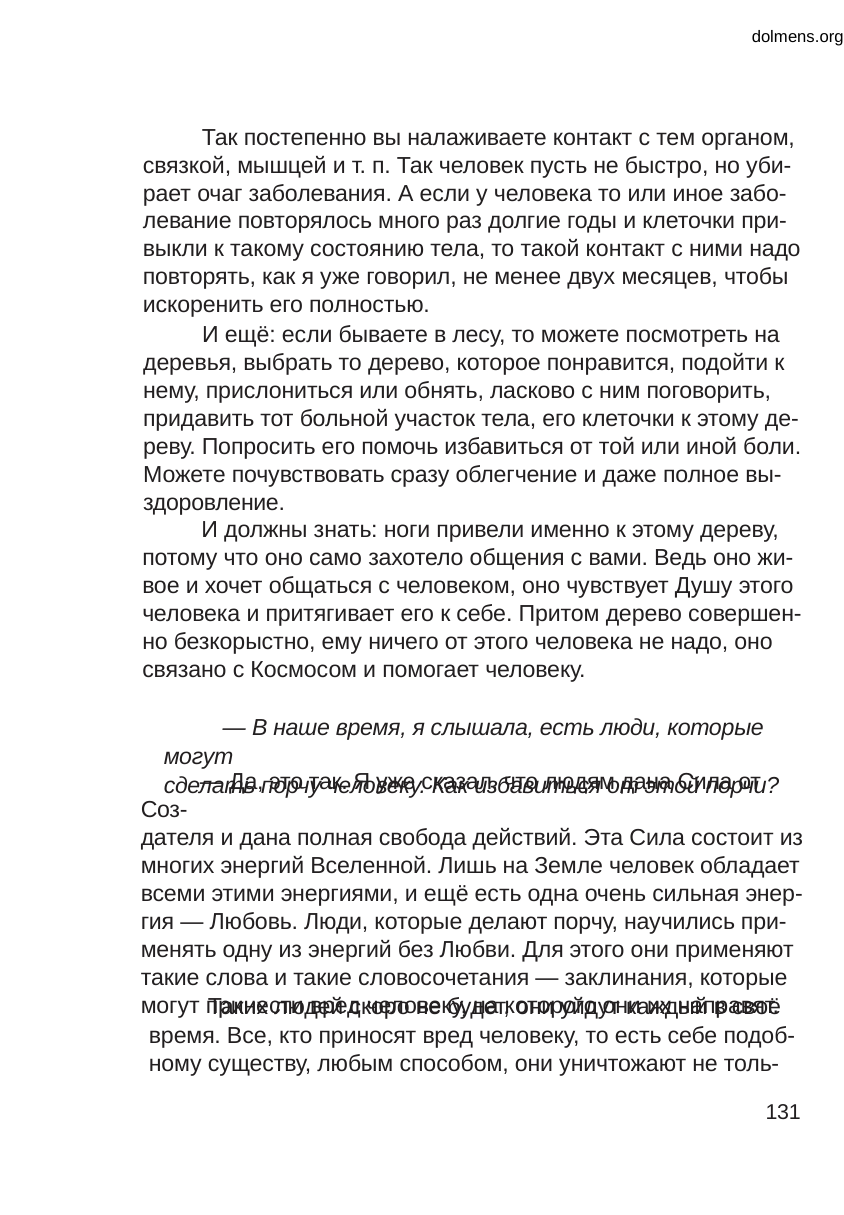

dolmens.org

Так постепенно вы налаживаете контакт с тем органом,
связкой, мышцей и т. п. Так человек пусть не быстро, но уби-
рает очаг заболевания. А если у человека то или иное забо-
левание повторялось много раз долгие годы и клеточки при-
выкли к такому состоянию тела, то такой контакт с ними надо
повторять, как я уже говорил, не менее двух месяцев, чтобы
искоренить его полностью.

И ещё: если бываете в лесу, то можете посмотреть на
деревья, выбрать то дерево, которое понравится, подойти к
нему, прислониться или обнять, ласково с ним поговорить,
придавить тот больной участок тела, его клеточки к этому де-
реву. Попросить его помочь избавиться от той или иной боли.
Можете почувствовать сразу облегчение и даже полное вы-
здоровление.

И должны знать: ноги привели именно к этому дереву,
потому что оно само захотело общения с вами. Ведь оно жи-
вое и хочет общаться с человеком, оно чувствует Душу этого
человека и притягивает его к себе. Притом дерево совершен-
но безкорыстно, ему ничего от этого человека не надо, оно
связано с Космосом и помогает человеку.

— В наше время, я слышала, есть люди, которые могут
сделать порчу человеку. Как избавиться от этой порчи?

— Да, это так. Я уже сказал, что людям дана Сила от Соз-
дателя и дана полная свобода действий. Эта Сила состоит из
многих энергий Вселенной. Лишь на Земле человек обладает
всеми этими энергиями, и ещё есть одна очень сильная энер-
гия — Любовь. Люди, которые делают порчу, научились при-
менять одну из энергий без Любви. Для этого они применяют
такие слова и такие словосочетания — заклинания, которые
могут принести вред человеку, на которого они их направят.

Таких людей скоро не будет, они уйдут каждый в своё
время. Все, кто приносят вред человеку, то есть себе подоб-
ному существу, любым способом, они уничтожают не толь-

131